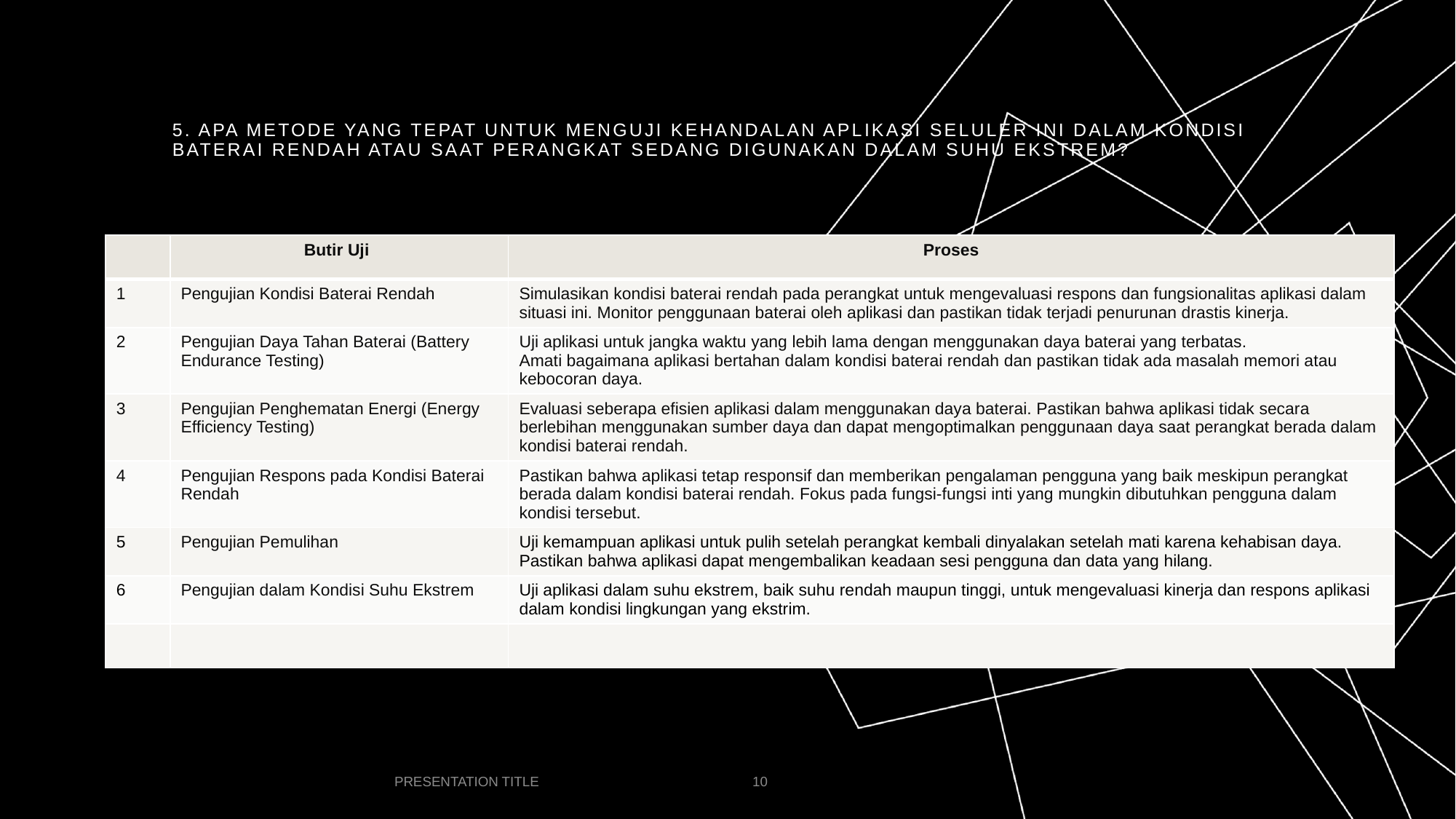

# 5. Apa metode yang tepat untuk menguji kehandalan aplikasi seluler ini dalam kondisi baterai rendah atau saat perangkat sedang digunakan dalam suhu ekstrem?
|  | Butir Uji | Proses |
| --- | --- | --- |
| 1 | Pengujian Kondisi Baterai Rendah | Simulasikan kondisi baterai rendah pada perangkat untuk mengevaluasi respons dan fungsionalitas aplikasi dalam situasi ini. Monitor penggunaan baterai oleh aplikasi dan pastikan tidak terjadi penurunan drastis kinerja. |
| 2 | Pengujian Daya Tahan Baterai (Battery Endurance Testing) | Uji aplikasi untuk jangka waktu yang lebih lama dengan menggunakan daya baterai yang terbatas. Amati bagaimana aplikasi bertahan dalam kondisi baterai rendah dan pastikan tidak ada masalah memori atau kebocoran daya. |
| 3 | Pengujian Penghematan Energi (Energy Efficiency Testing) | Evaluasi seberapa efisien aplikasi dalam menggunakan daya baterai. Pastikan bahwa aplikasi tidak secara berlebihan menggunakan sumber daya dan dapat mengoptimalkan penggunaan daya saat perangkat berada dalam kondisi baterai rendah. |
| 4 | Pengujian Respons pada Kondisi Baterai Rendah | Pastikan bahwa aplikasi tetap responsif dan memberikan pengalaman pengguna yang baik meskipun perangkat berada dalam kondisi baterai rendah. Fokus pada fungsi-fungsi inti yang mungkin dibutuhkan pengguna dalam kondisi tersebut. |
| 5 | Pengujian Pemulihan | Uji kemampuan aplikasi untuk pulih setelah perangkat kembali dinyalakan setelah mati karena kehabisan daya. Pastikan bahwa aplikasi dapat mengembalikan keadaan sesi pengguna dan data yang hilang. |
| 6 | Pengujian dalam Kondisi Suhu Ekstrem | Uji aplikasi dalam suhu ekstrem, baik suhu rendah maupun tinggi, untuk mengevaluasi kinerja dan respons aplikasi dalam kondisi lingkungan yang ekstrim. |
|  |  |  |
PRESENTATION TITLE
10